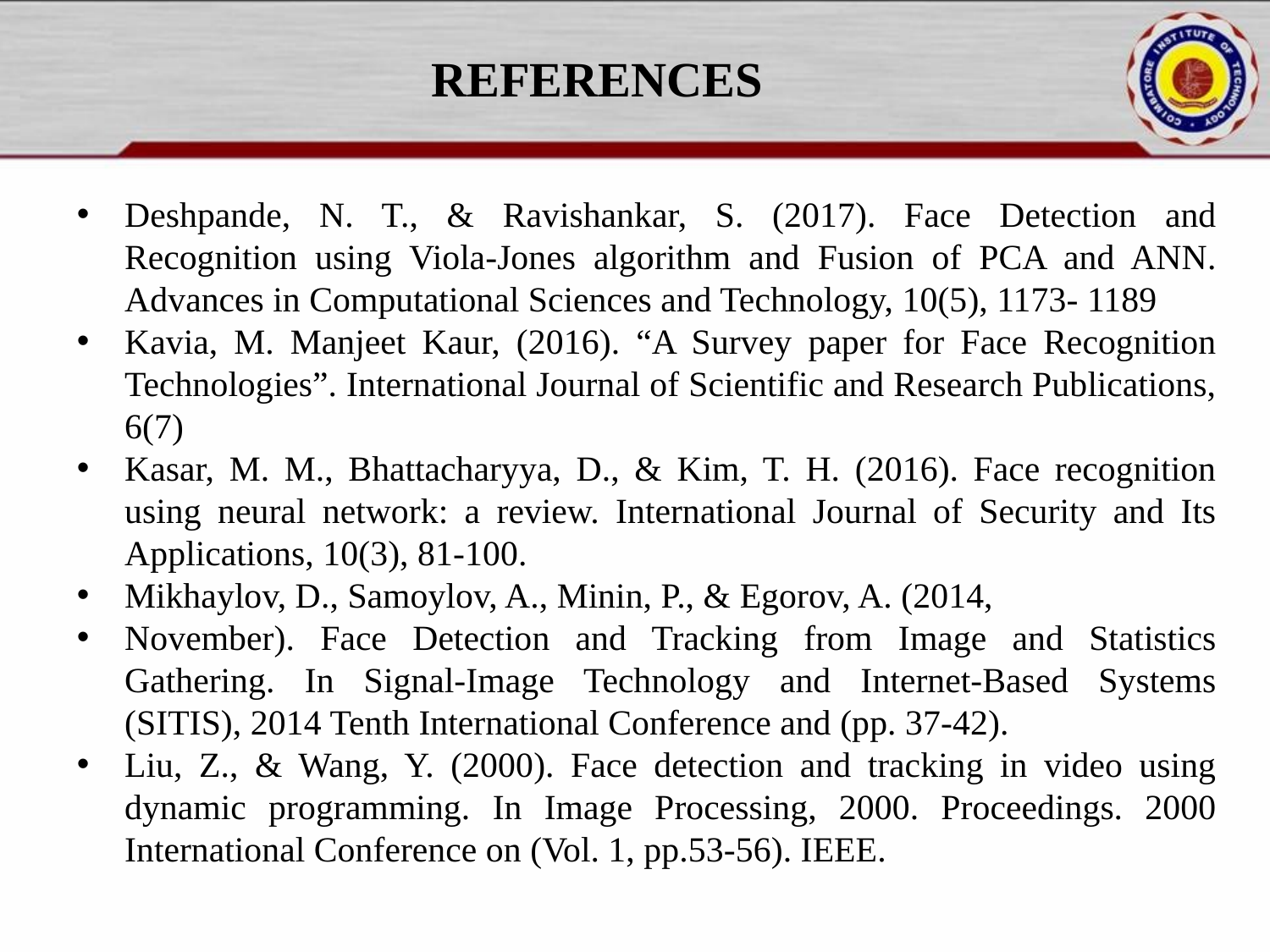

# REFERENCES
Deshpande, N. T., & Ravishankar, S. (2017). Face Detection and Recognition using Viola-Jones algorithm and Fusion of PCA and ANN. Advances in Computational Sciences and Technology, 10(5), 1173- 1189
Kavia, M. Manjeet Kaur, (2016). “A Survey paper for Face Recognition Technologies”. International Journal of Scientific and Research Publications, 6(7)
Kasar, M. M., Bhattacharyya, D., & Kim, T. H. (2016). Face recognition using neural network: a review. International Journal of Security and Its Applications, 10(3), 81-100.
Mikhaylov, D., Samoylov, A., Minin, P., & Egorov, A. (2014,
November). Face Detection and Tracking from Image and Statistics Gathering. In Signal-Image Technology and Internet-Based Systems (SITIS), 2014 Tenth International Conference and (pp. 37-42).
Liu, Z., & Wang, Y. (2000). Face detection and tracking in video using dynamic programming. In Image Processing, 2000. Proceedings. 2000 International Conference on (Vol. 1, pp.53-56). IEEE.